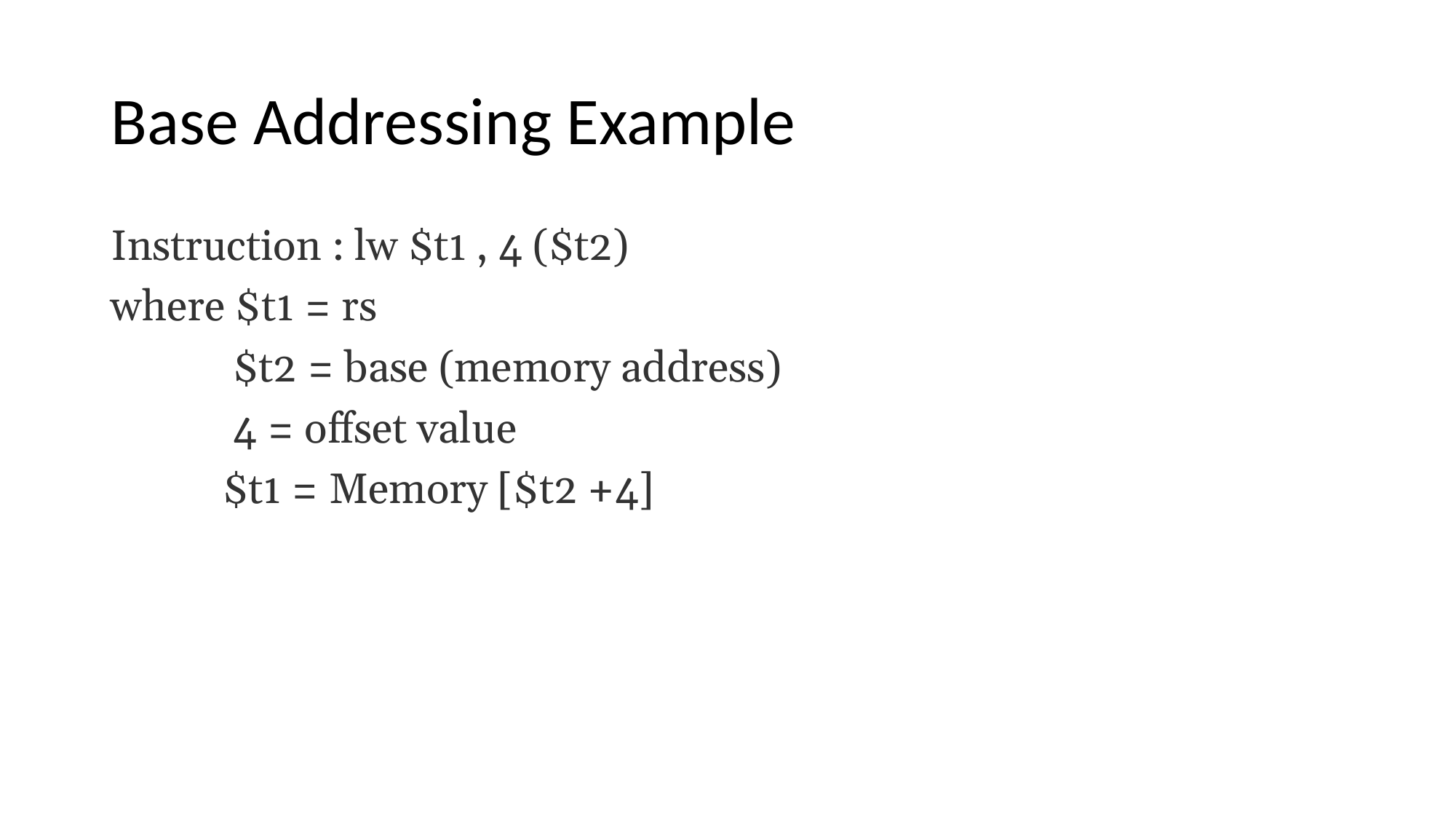

# Base Addressing Example
Instruction : lw $t1 , 4 ($t2)
where $t1 = rs
            $t2 = base (memory address)
            4 = offset value
           $t1 = Memory [$t2 +4]